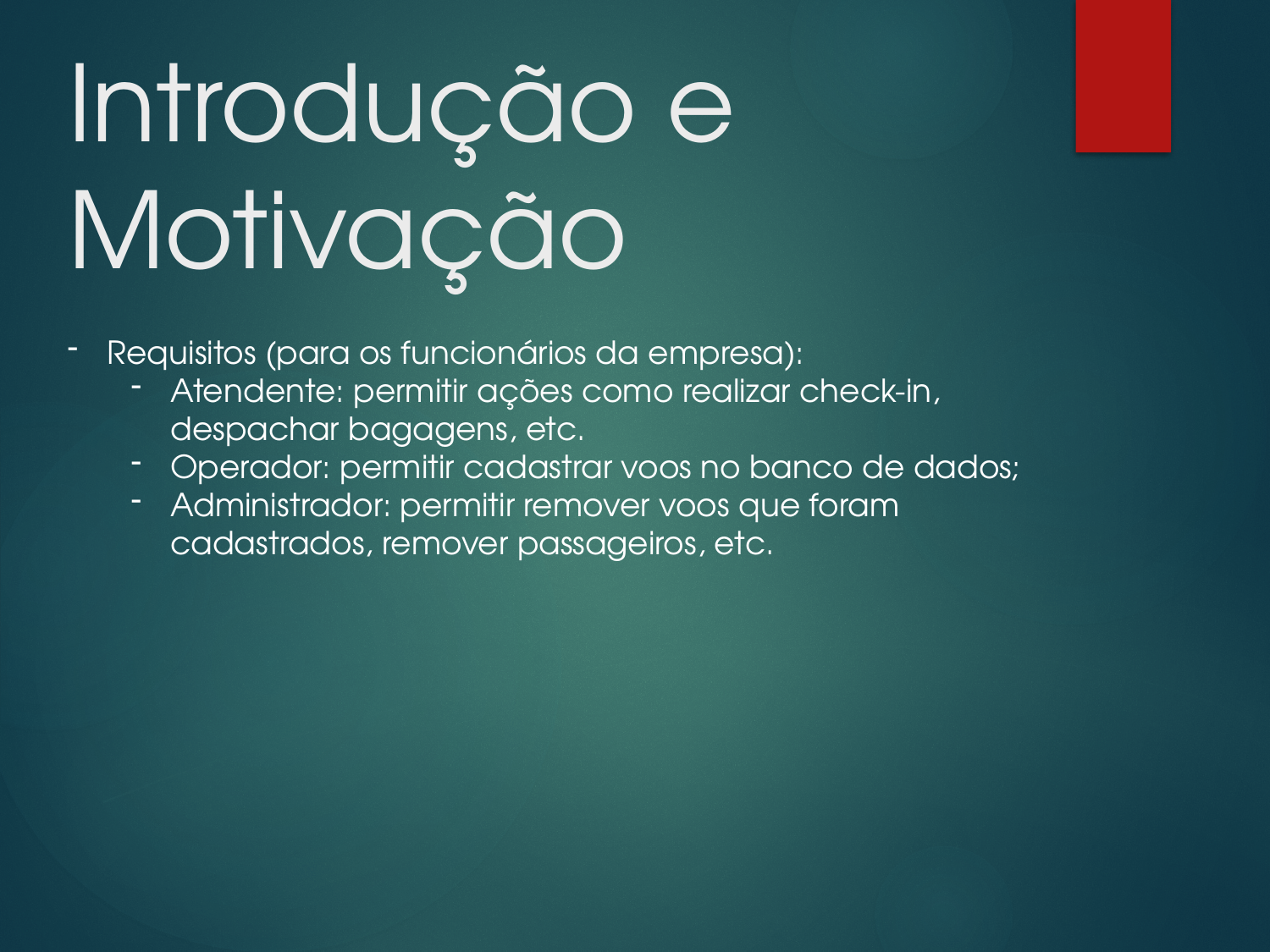

# Introdução e Motivação
Requisitos (para os funcionários da empresa):
Atendente: permitir ações como realizar check-in, despachar bagagens, etc.
Operador: permitir cadastrar voos no banco de dados;
Administrador: permitir remover voos que foram cadastrados, remover passageiros, etc.